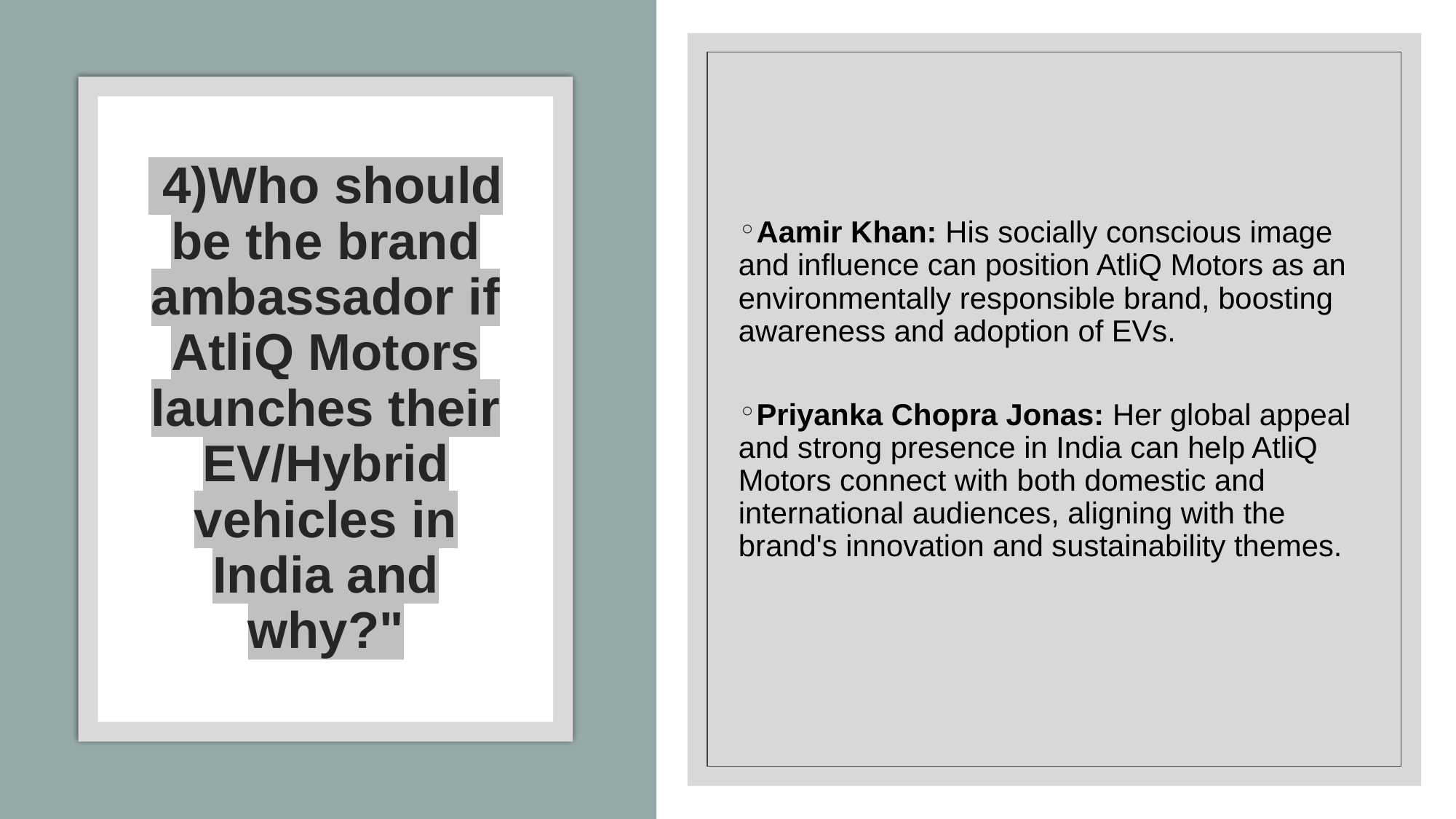

Aamir Khan: His socially conscious image and influence can position AtliQ Motors as an environmentally responsible brand, boosting awareness and adoption of EVs.

Priyanka Chopra Jonas: Her global appeal and strong presence in India can help AtliQ Motors connect with both domestic and international audiences, aligning with the brand's innovation and sustainability themes.

 4)Who should be the brand ambassador if AtliQ Motors launches their EV/Hybrid vehicles in India and why?"